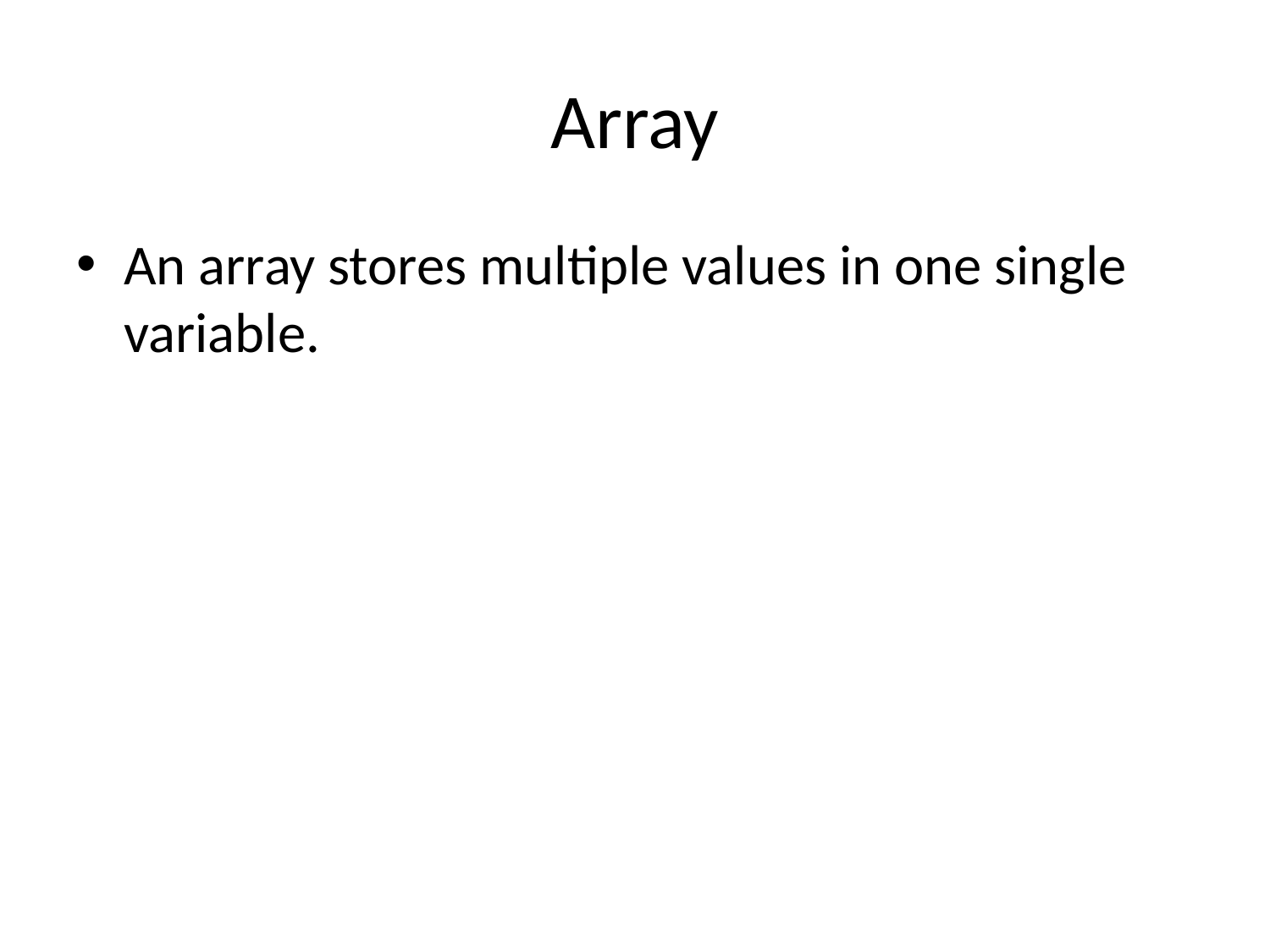

# Array
An array stores multiple values in one single variable.